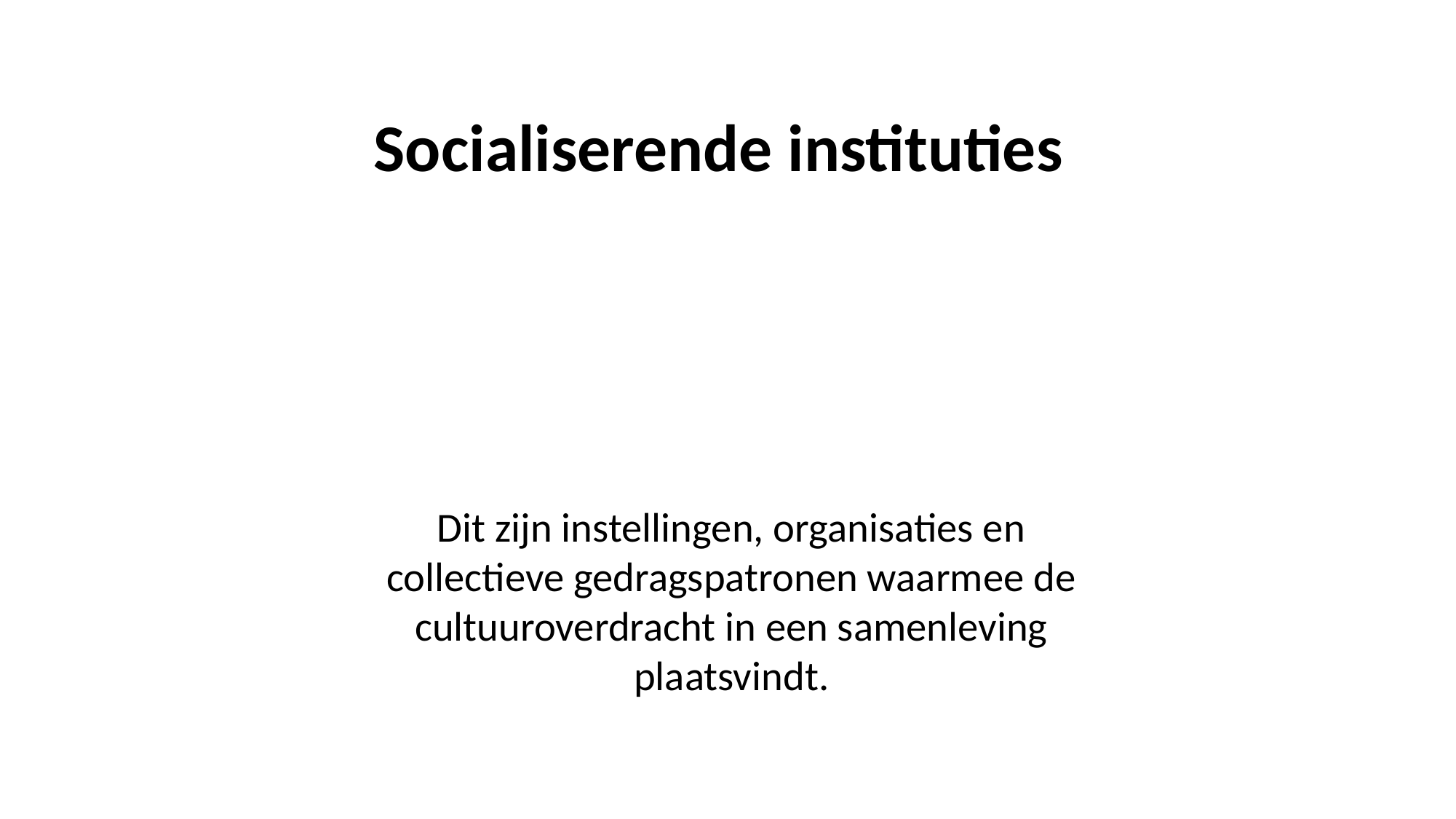

# Socialiserende instituties
Dit zijn instellingen, organisaties en collectieve gedragspatronen waarmee de cultuuroverdracht in een samenleving plaatsvindt.